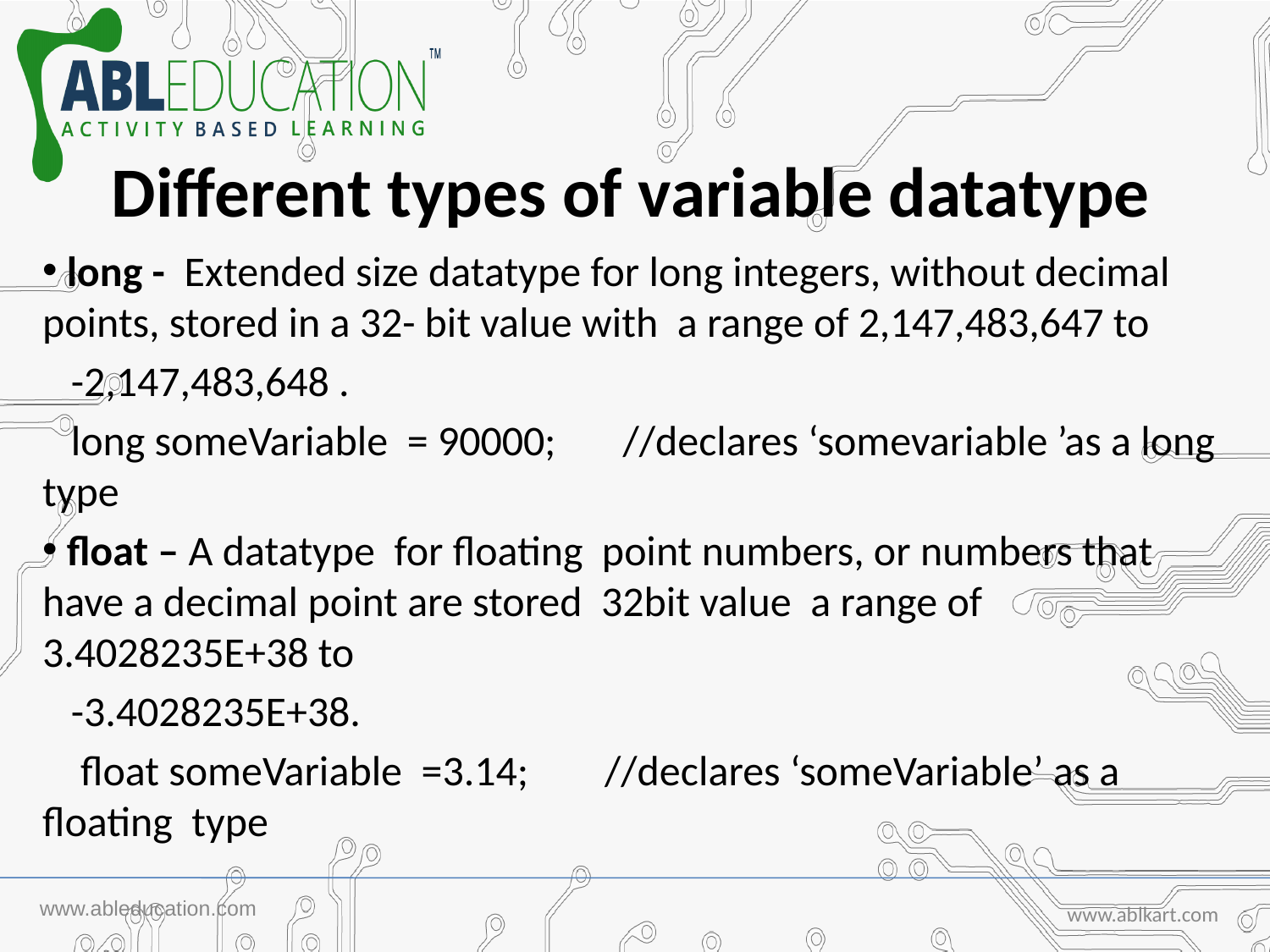

Different types of variable datatype
 long -  Extended size datatype for long integers, without decimal points, stored in a 32- bit value with  a range of 2,147,483,647 to
   -2,147,483,648 .
   long someVariable  = 90000;       //declares ‘somevariable ’as a long type
 float – A datatype  for floating  point numbers, or numbers that have a decimal point are stored  32bit value  a range of 3.4028235E+38 to
   -3.4028235E+38.
    float someVariable  =3.14;        //declares ‘someVariable’ as a floating  type

www.ableducation.com
www.ablkart.com